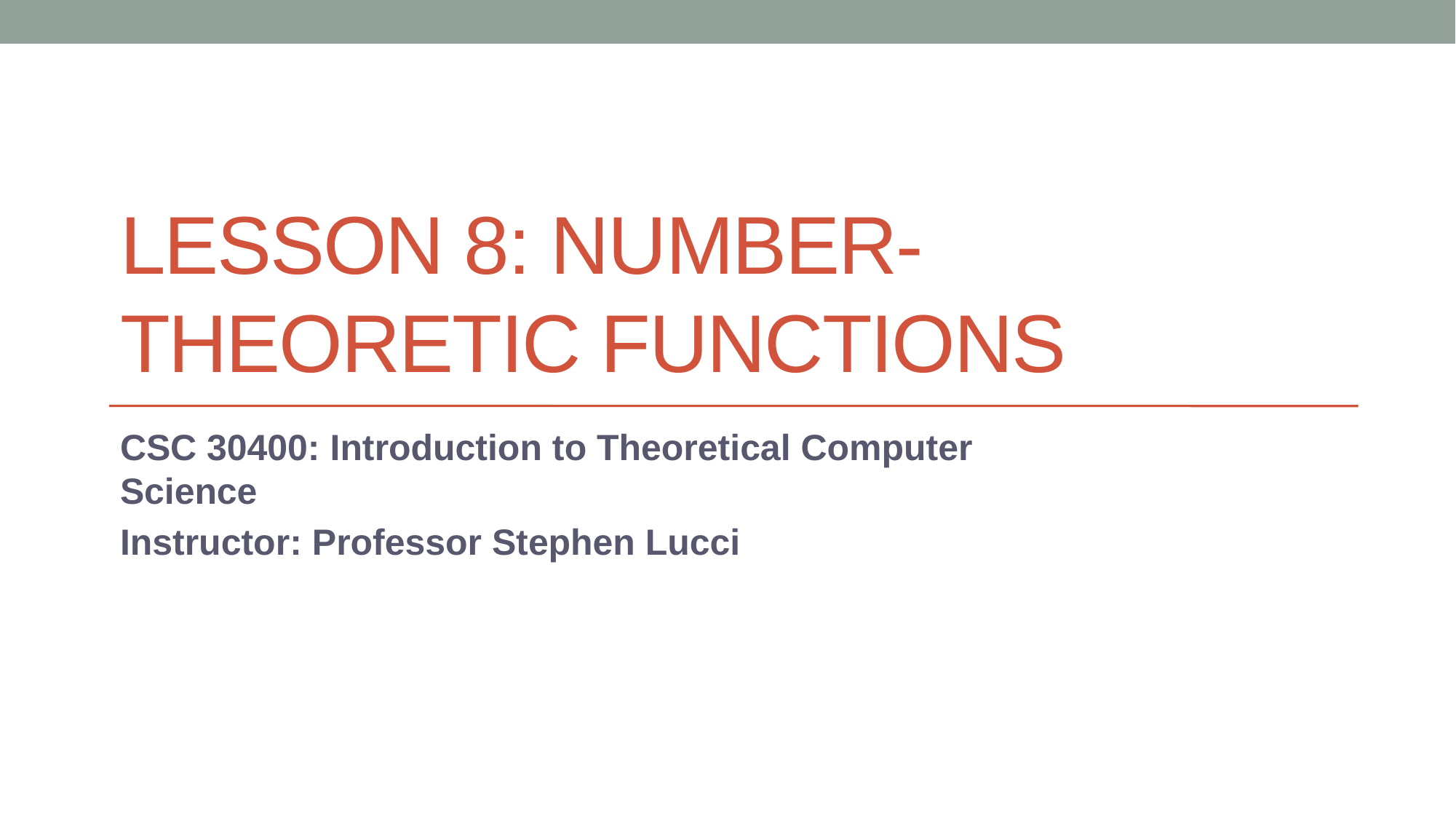

# Lesson 8: Number-Theoretic Functions
CSC 30400: Introduction to Theoretical Computer Science
Instructor: Professor Stephen Lucci